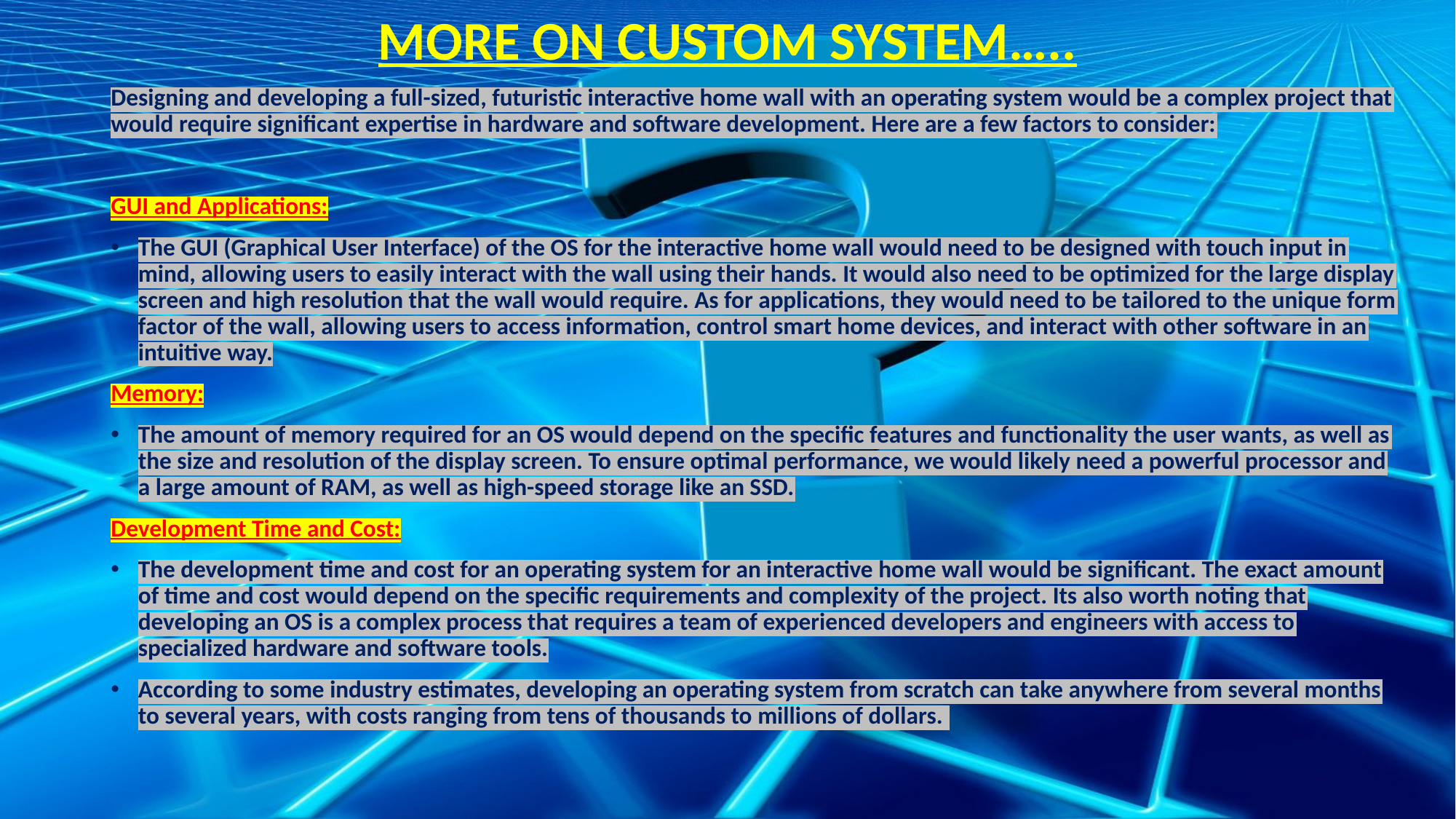

# MORE ON CUSTOM SYSTEM…..
Designing and developing a full-sized, futuristic interactive home wall with an operating system would be a complex project that would require significant expertise in hardware and software development. Here are a few factors to consider:

GUI and Applications:
The GUI (Graphical User Interface) of the OS for the interactive home wall would need to be designed with touch input in mind, allowing users to easily interact with the wall using their hands. It would also need to be optimized for the large display screen and high resolution that the wall would require. As for applications, they would need to be tailored to the unique form factor of the wall, allowing users to access information, control smart home devices, and interact with other software in an intuitive way.
Memory:
The amount of memory required for an OS would depend on the specific features and functionality the user wants, as well as the size and resolution of the display screen. To ensure optimal performance, we would likely need a powerful processor and a large amount of RAM, as well as high-speed storage like an SSD.
Development Time and Cost:
The development time and cost for an operating system for an interactive home wall would be significant. The exact amount of time and cost would depend on the specific requirements and complexity of the project. Its also worth noting that developing an OS is a complex process that requires a team of experienced developers and engineers with access to specialized hardware and software tools.
According to some industry estimates, developing an operating system from scratch can take anywhere from several months to several years, with costs ranging from tens of thousands to millions of dollars.